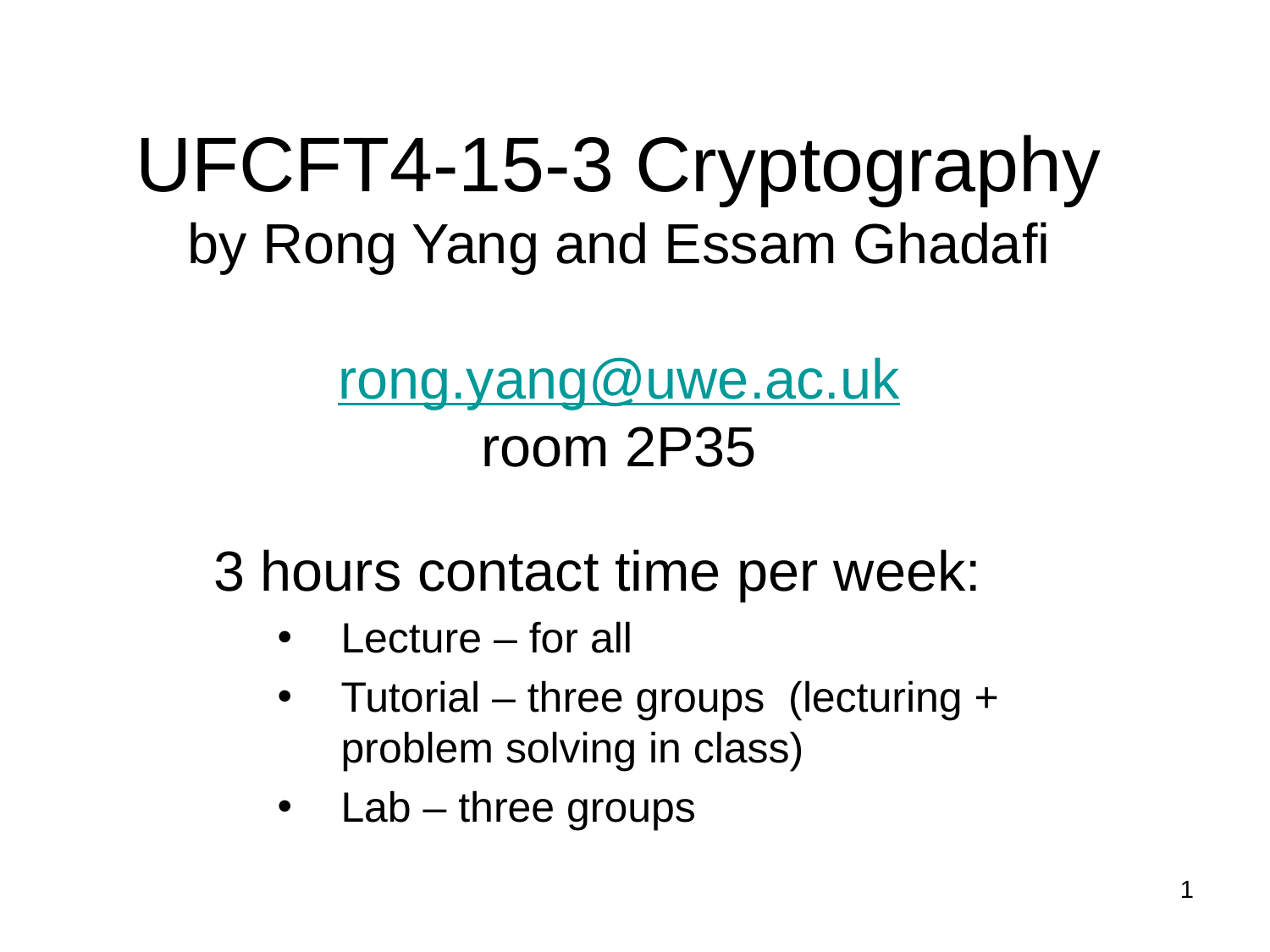

# UFCFT4-15-3 Cryptography by Rong Yang and Essam Ghadafi rong.yang@uwe.ac.uk room 2P35
3 hours contact time per week:
Lecture – for all
Tutorial – three groups  (lecturing +  problem solving in class)
Lab – three groups

1